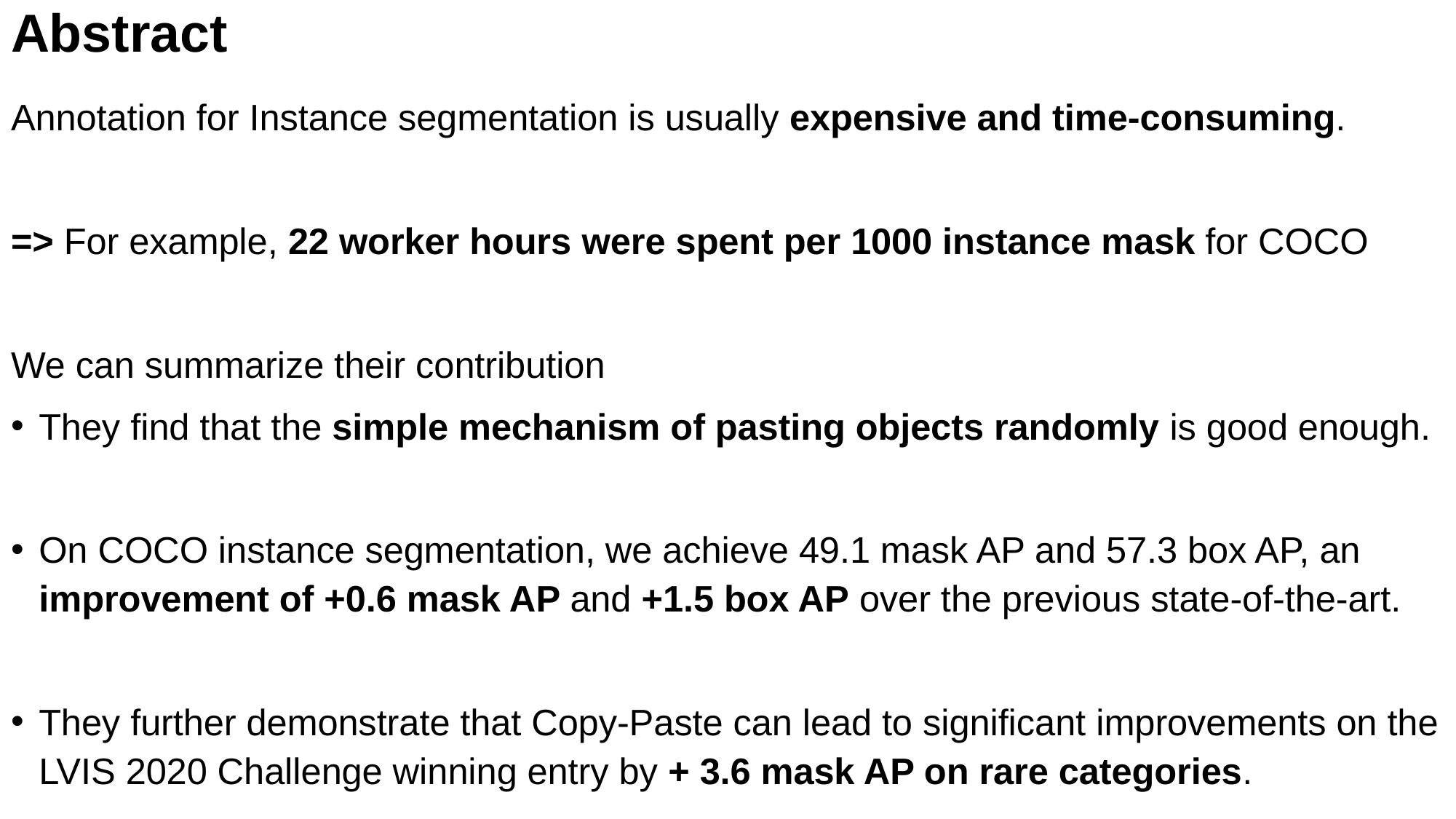

# Abstract
Annotation for Instance segmentation is usually expensive and time-consuming.

=> For example, 22 worker hours were spent per 1000 instance mask for COCO

We can summarize their contribution
They find that the simple mechanism of pasting objects randomly is good enough.

On COCO instance segmentation, we achieve 49.1 mask AP and 57.3 box AP, an improvement of +0.6 mask AP and +1.5 box AP over the previous state-of-the-art.

They further demonstrate that Copy-Paste can lead to significant improvements on the LVIS 2020 Challenge winning entry by + 3.6 mask AP on rare categories.